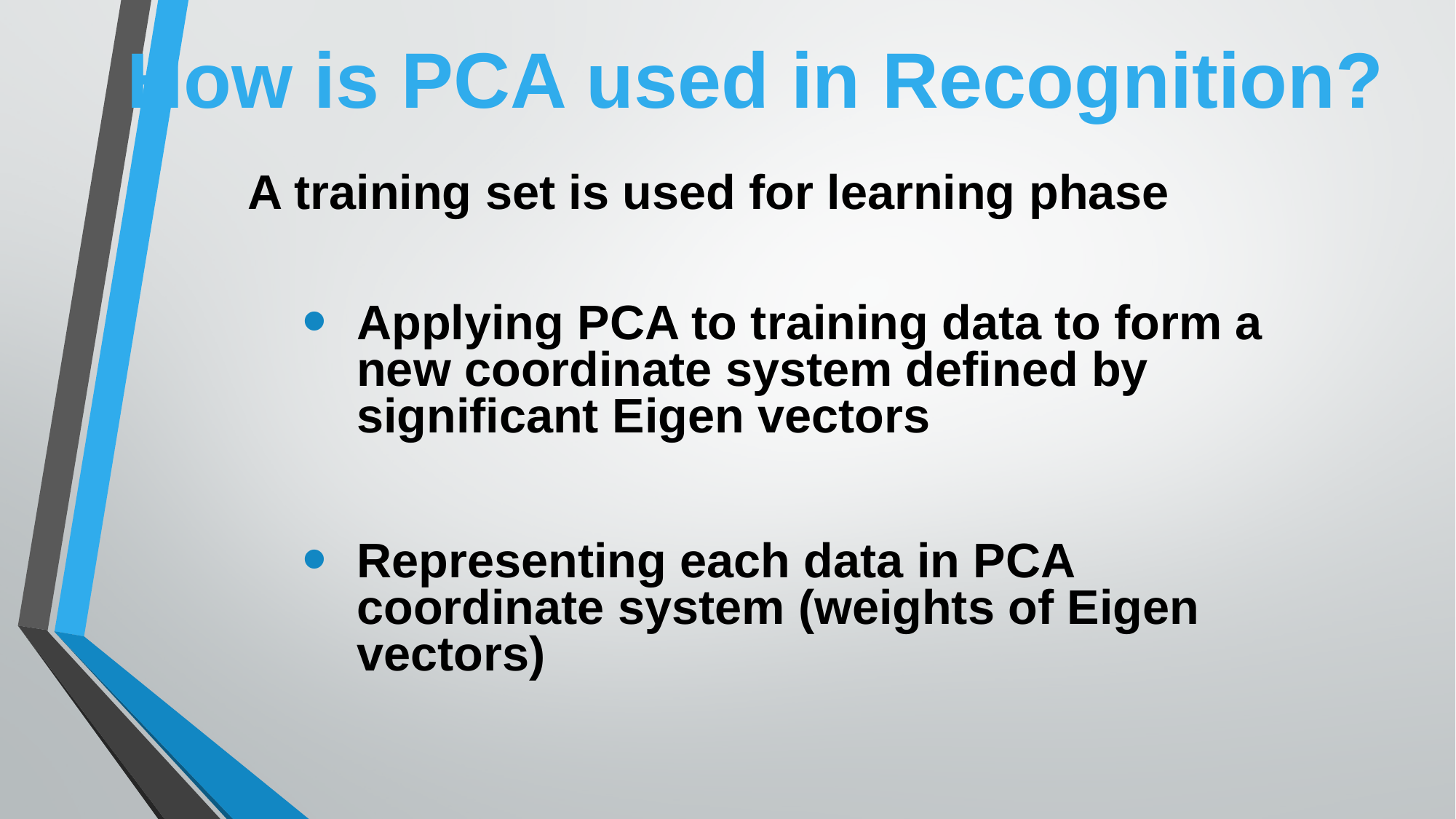

# How is PCA used in Recognition?
A training set is used for learning phase

Applying PCA to training data to form a new coordinate system defined by significant Eigen vectors

Representing each data in PCA coordinate system (weights of Eigen vectors)